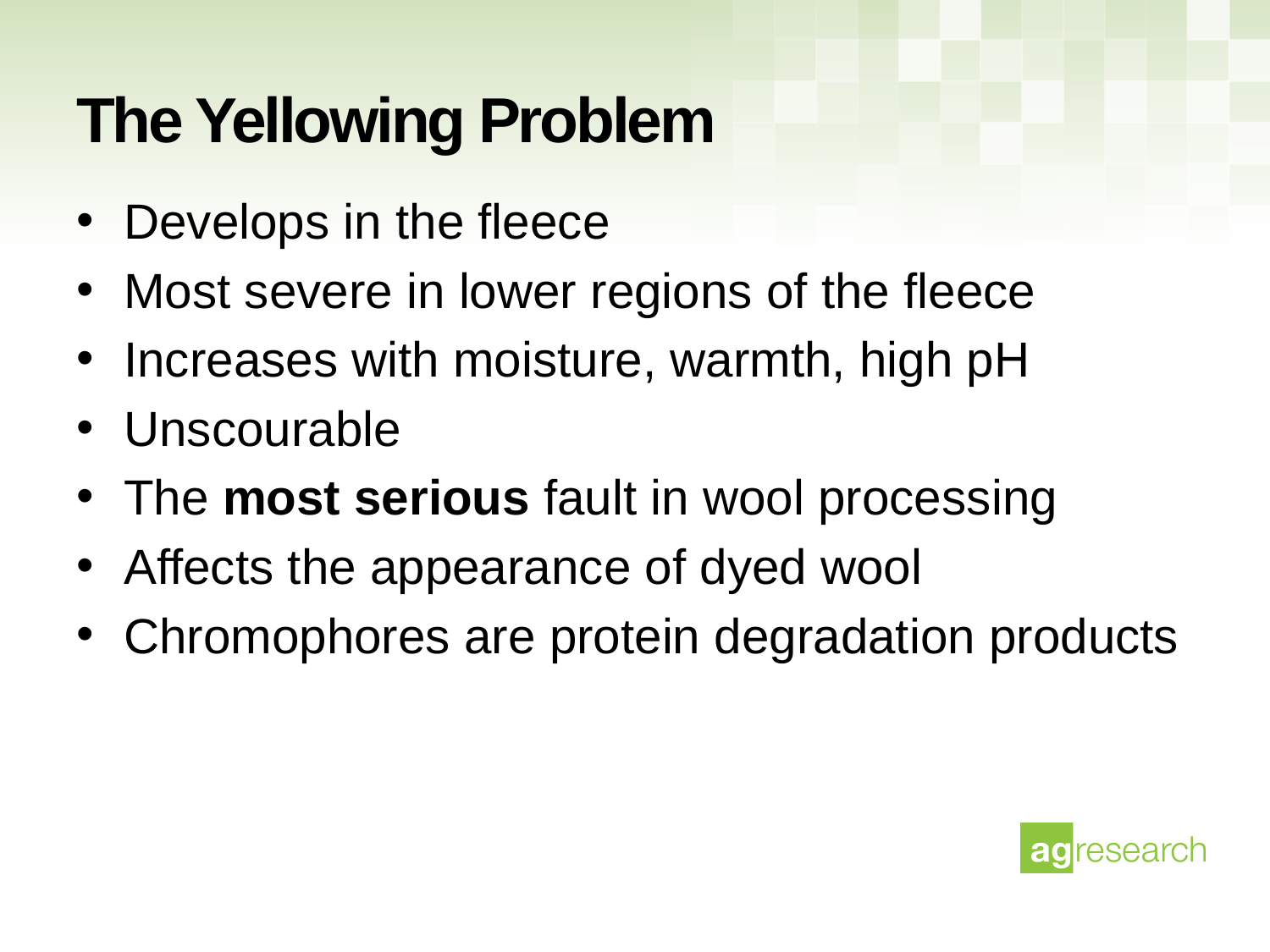

# The Yellowing Problem
Develops in the fleece
Most severe in lower regions of the fleece
Increases with moisture, warmth, high pH
Unscourable
The most serious fault in wool processing
Affects the appearance of dyed wool
Chromophores are protein degradation products